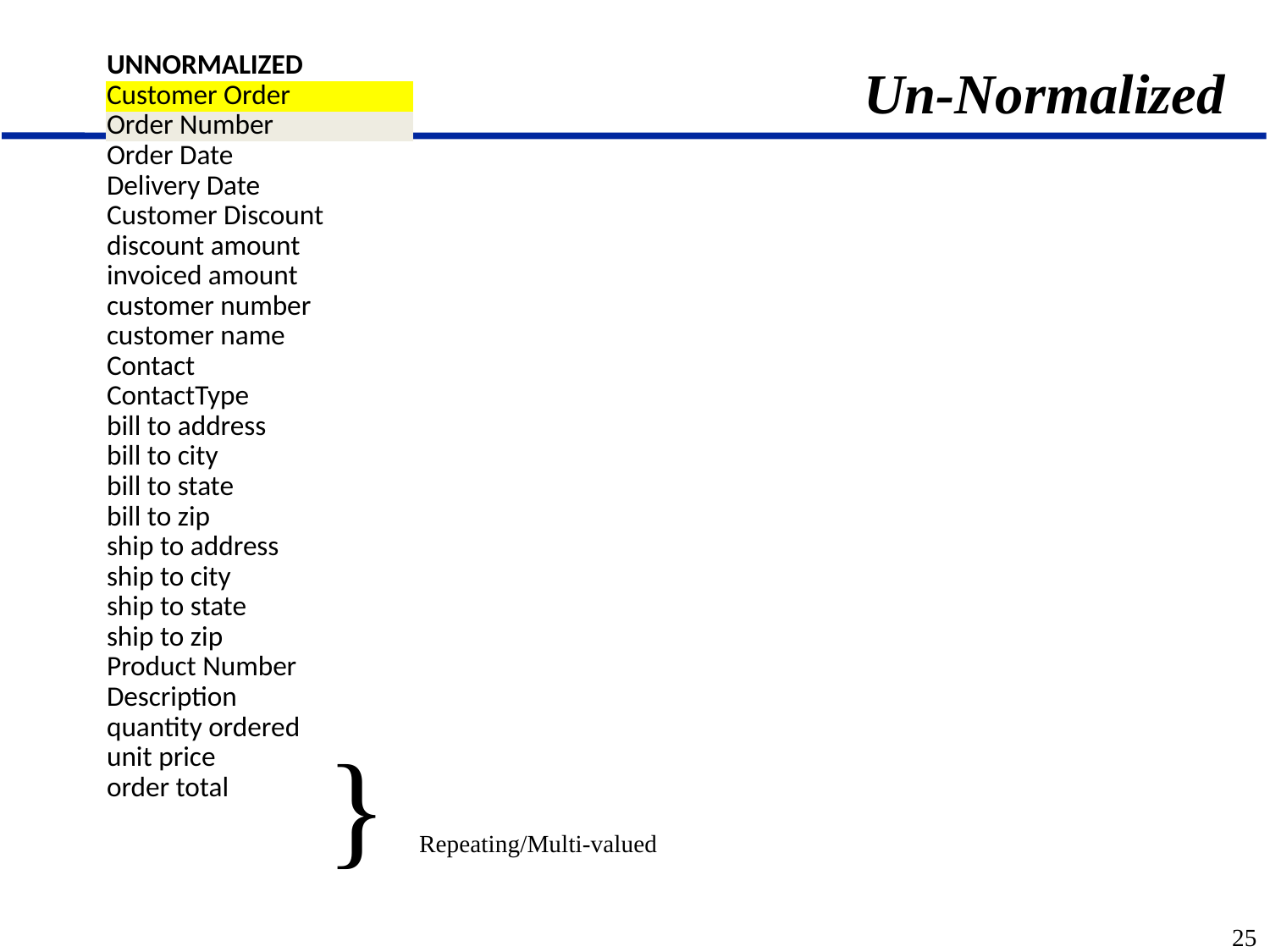

# Un-Normalized
| UNNORMALIZED |
| --- |
| Customer Order |
| Order Number |
| Order Date |
| Delivery Date |
| Customer Discount |
| discount amount |
| invoiced amount |
| customer number |
| customer name |
| Contact |
| ContactType |
| bill to address |
| bill to city |
| bill to state |
| bill to zip |
| ship to address |
| ship to city |
| ship to state |
| ship to zip |
| Product Number |
| Description |
| quantity ordered |
| unit price |
| order total |
} Repeating/Multi-valued
25